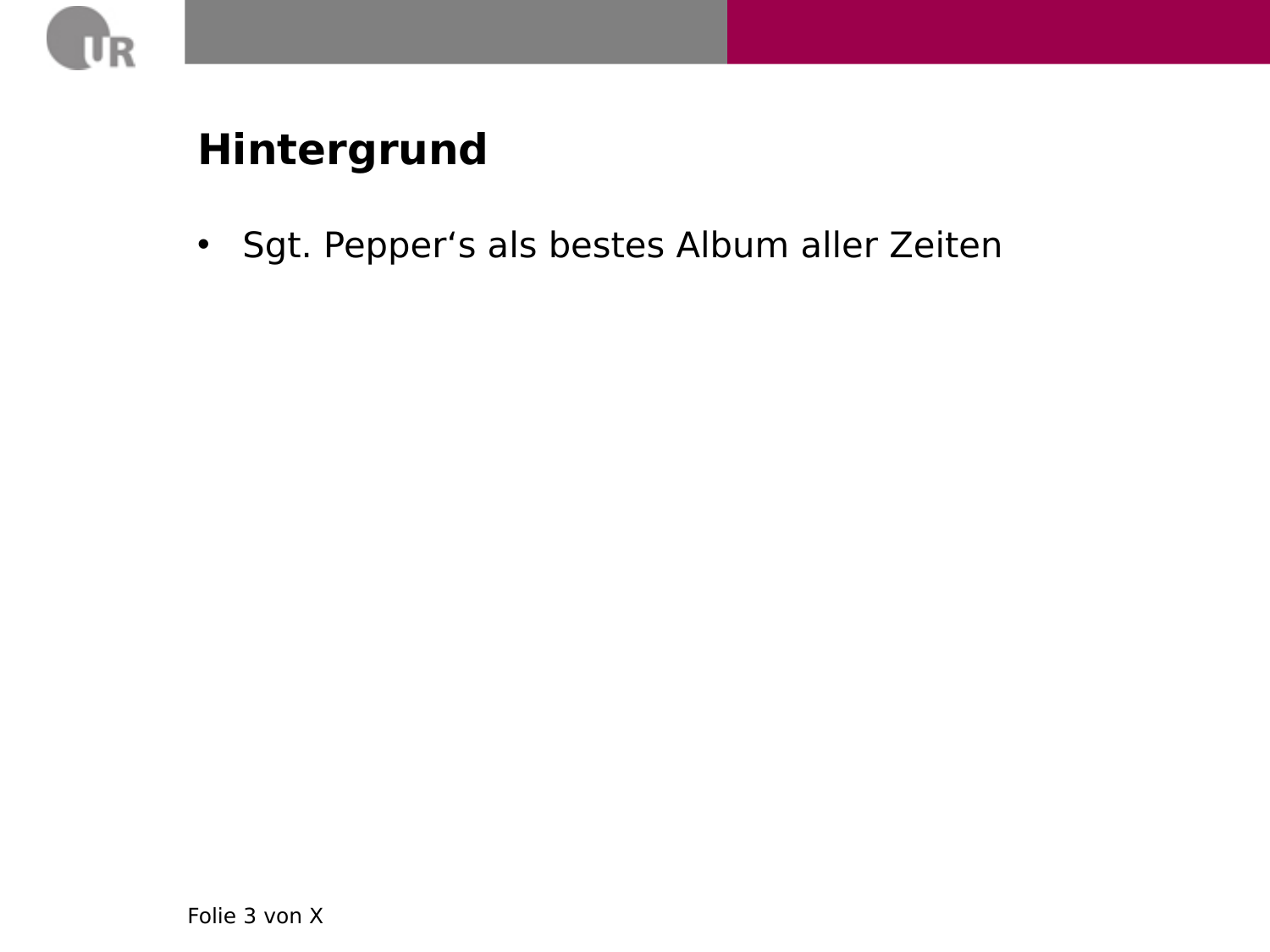

# Hintergrund
Sgt. Pepper‘s als bestes Album aller Zeiten